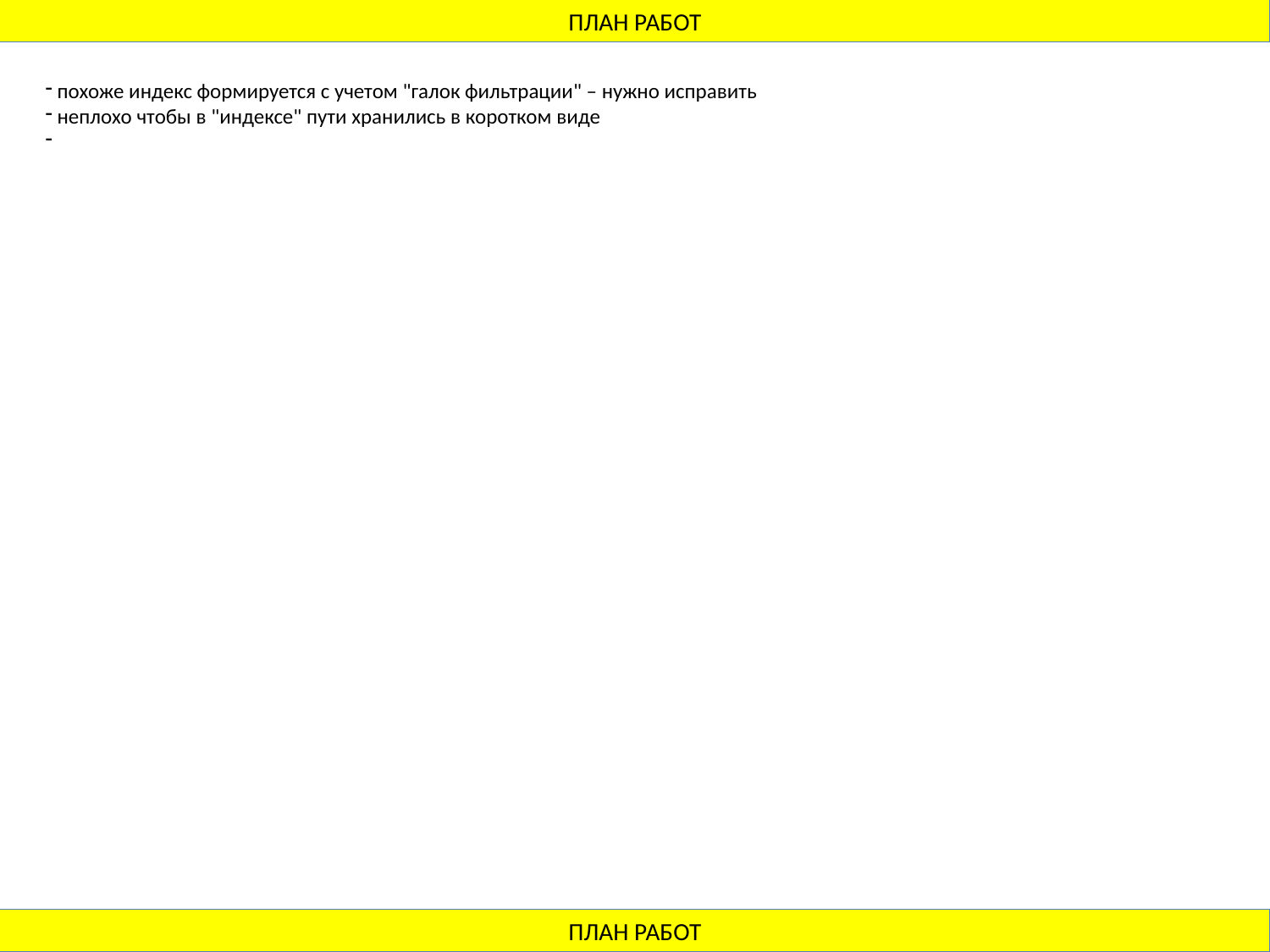

ПЛАН РАБОТ
 похоже индекс формируется с учетом "галок фильтрации" – нужно исправить
 неплохо чтобы в "индексе" пути хранились в коротком виде

ПЛАН РАБОТ